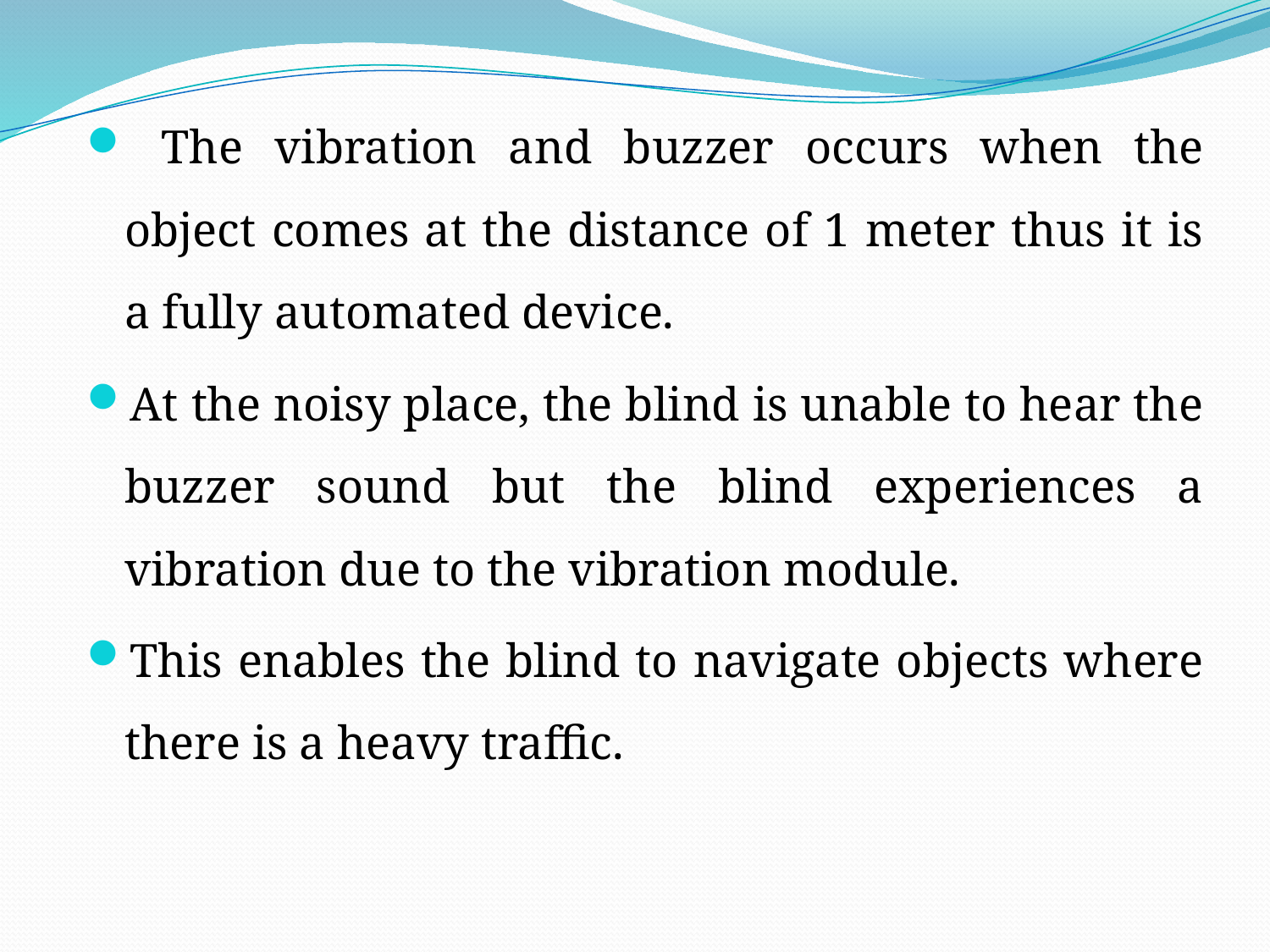

The vibration and buzzer occurs when the object comes at the distance of 1 meter thus it is a fully automated device.
At the noisy place, the blind is unable to hear the buzzer sound but the blind experiences a vibration due to the vibration module.
This enables the blind to navigate objects where there is a heavy traffic.